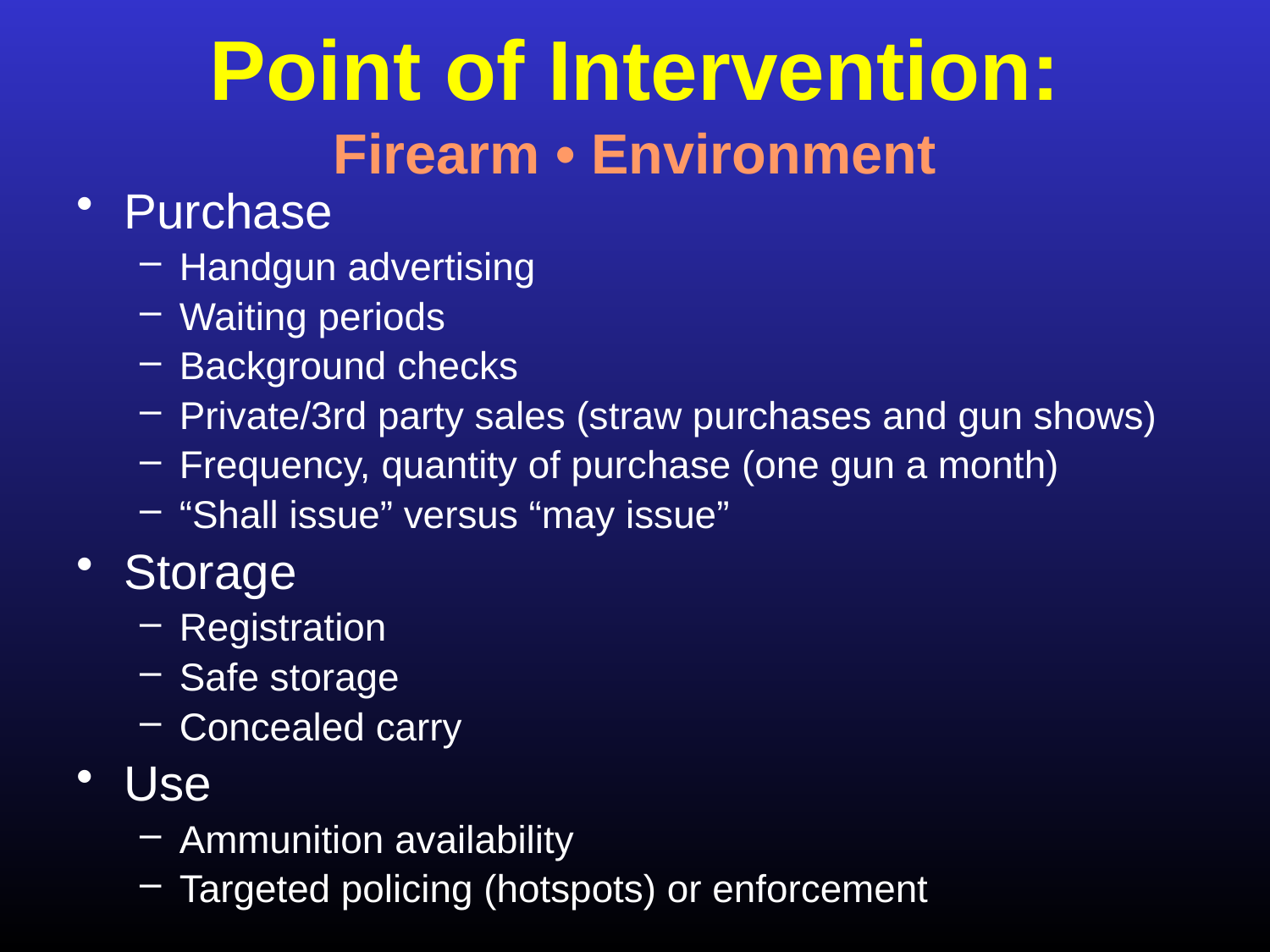

# Point of Intervention: Firearm • Environment
Purchase
Handgun advertising
Waiting periods
Background checks
Private/3rd party sales (straw purchases and gun shows)
Frequency, quantity of purchase (one gun a month)
“Shall issue” versus “may issue”
Storage
Registration
Safe storage
Concealed carry
Use
Ammunition availability
Targeted policing (hotspots) or enforcement